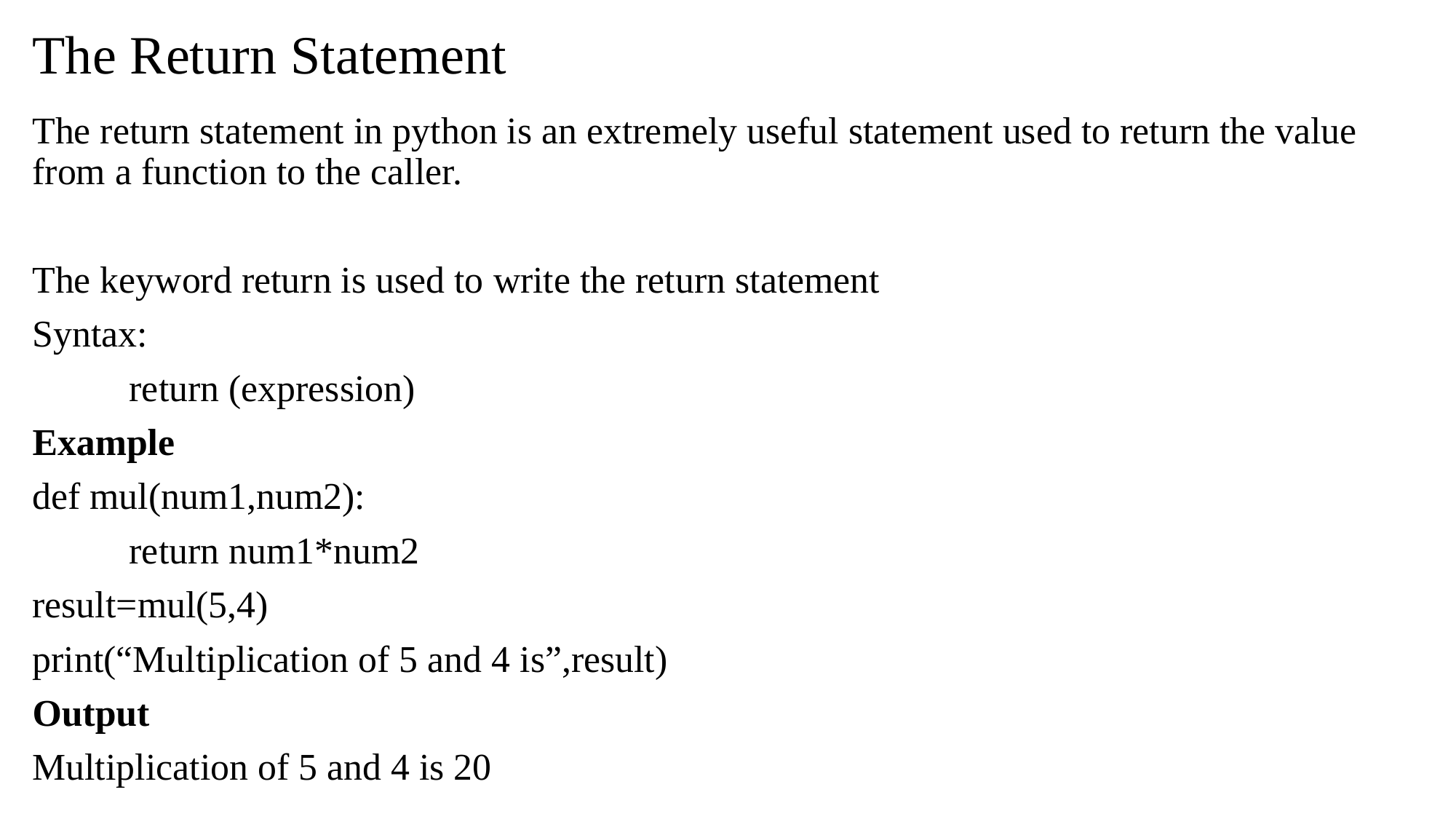

# The Return Statement
The return statement in python is an extremely useful statement used to return the value from a function to the caller.

The keyword return is used to write the return statement
Syntax:
		return (expression)
Example
def mul(num1,num2):
	return num1*num2
result=mul(5,4)
print(“Multiplication of 5 and 4 is”,result)
Output
Multiplication of 5 and 4 is 20